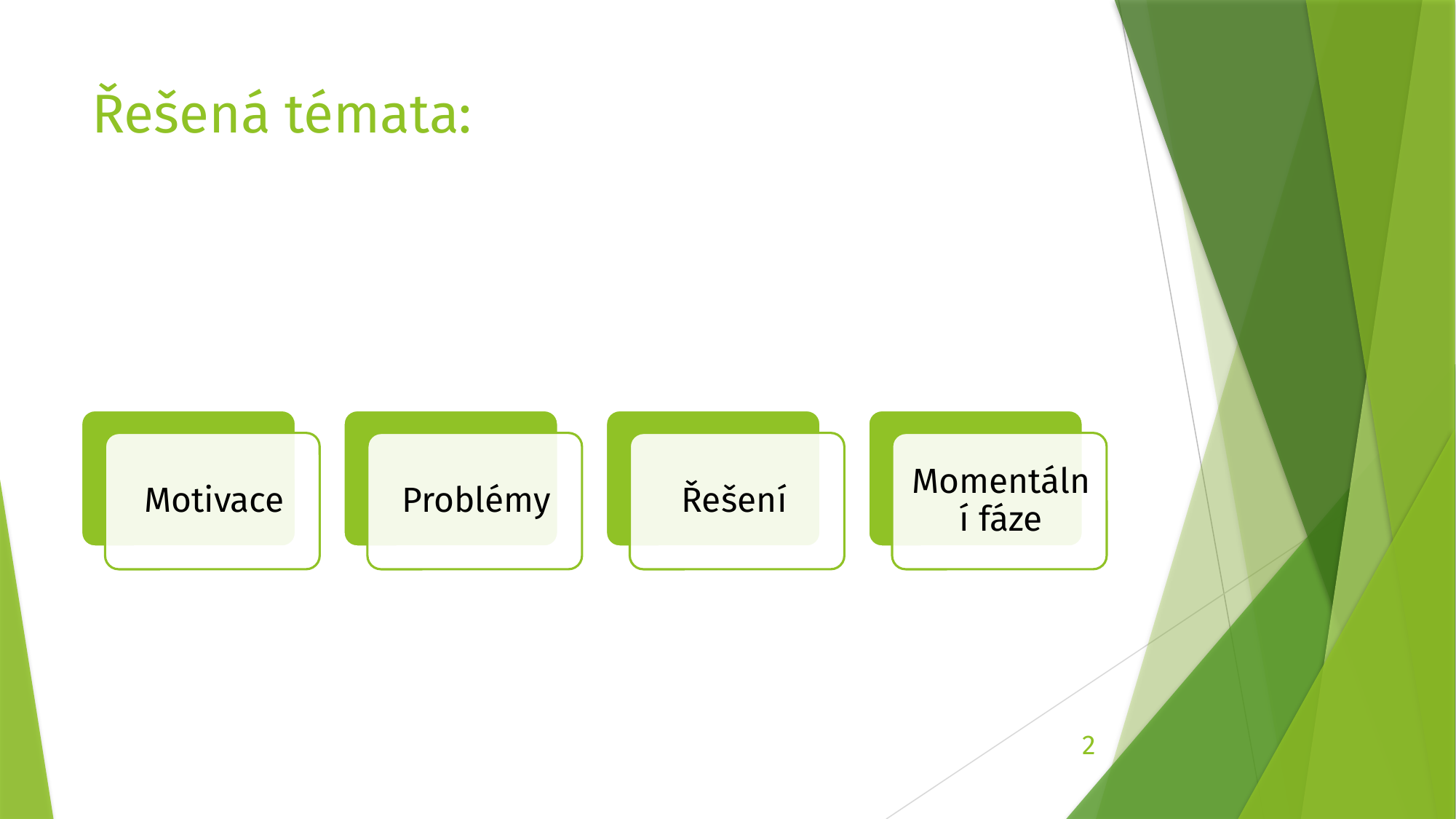

# Řešená témata:
Motivace
Problémy
Řešení
Momentální fáze
2